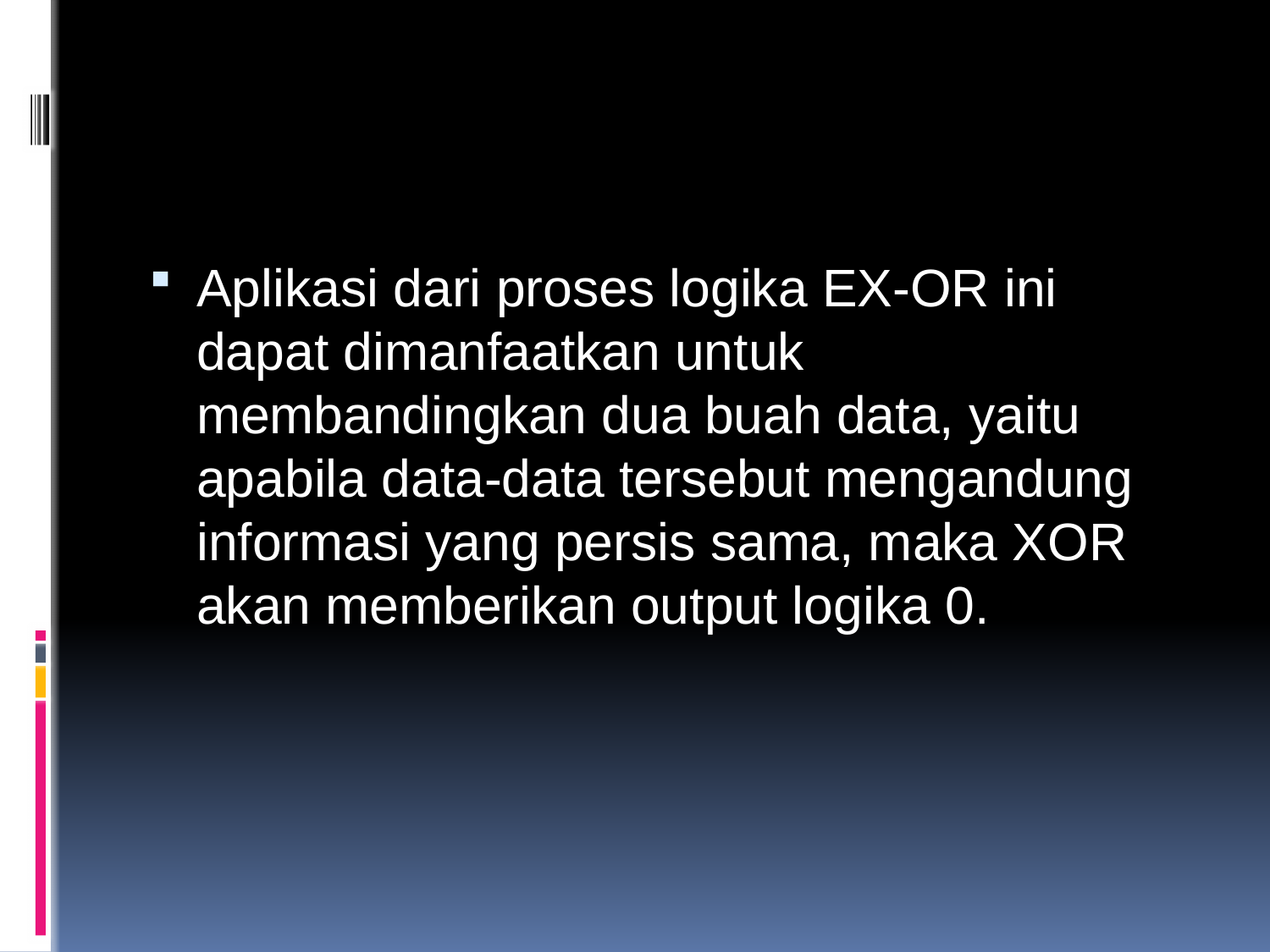

#
Aplikasi dari proses logika EX-OR ini dapat dimanfaatkan untuk membandingkan dua buah data, yaitu apabila data-data tersebut mengandung informasi yang persis sama, maka XOR akan memberikan output logika 0.